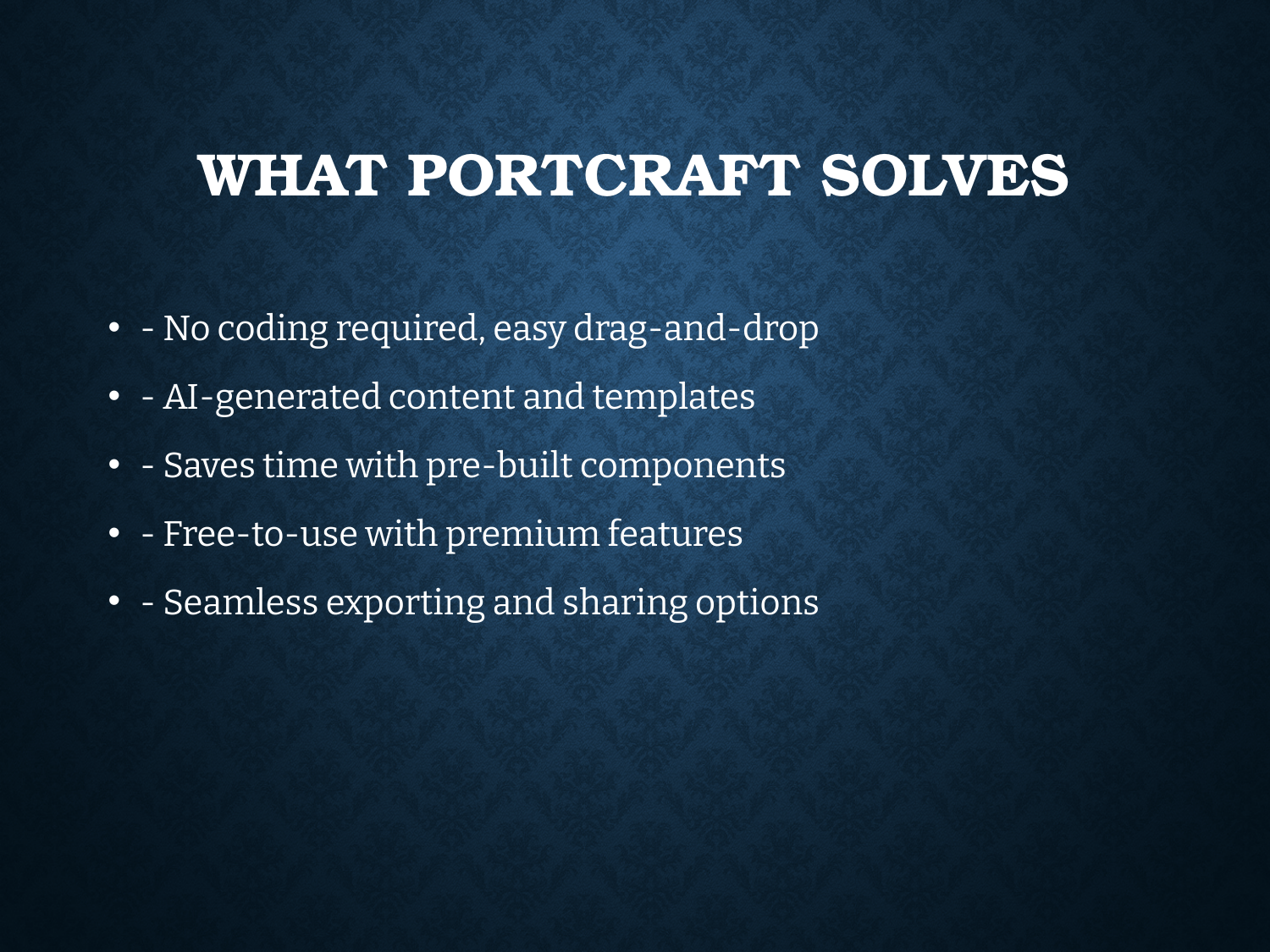

# What PortCraft Solves
- No coding required, easy drag-and-drop
- AI-generated content and templates
- Saves time with pre-built components
- Free-to-use with premium features
- Seamless exporting and sharing options